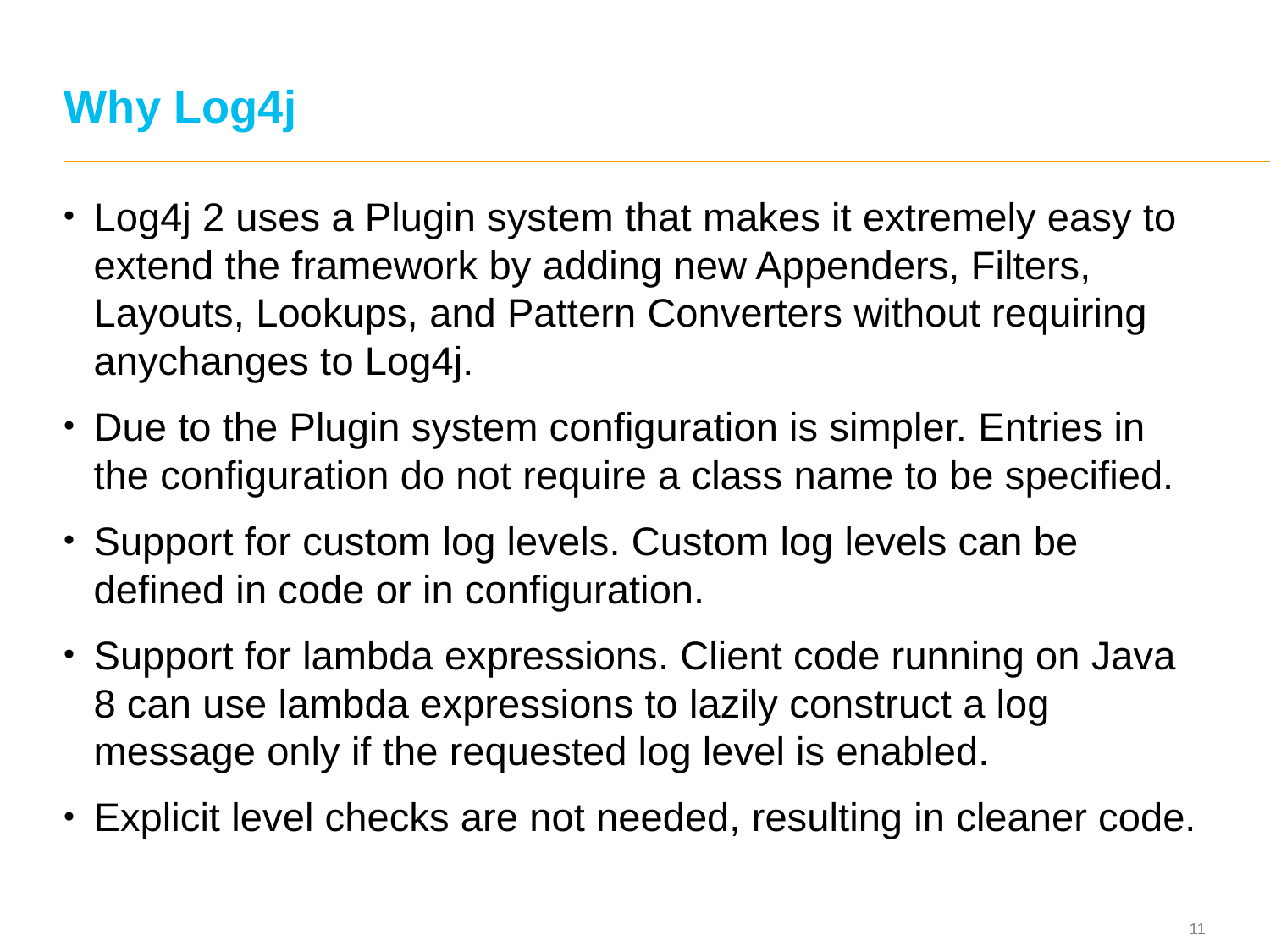

# Why Log4j
Log4j 2 uses a Plugin system that makes it extremely easy to extend the framework by adding new Appenders, Filters, Layouts, Lookups, and Pattern Converters without requiring anychanges to Log4j.
Due to the Plugin system configuration is simpler. Entries in the configuration do not require a class name to be specified.
Support for custom log levels. Custom log levels can be defined in code or in configuration.
Support for lambda expressions. Client code running on Java 8 can use lambda expressions to lazily construct a log message only if the requested log level is enabled.
Explicit level checks are not needed, resulting in cleaner code.